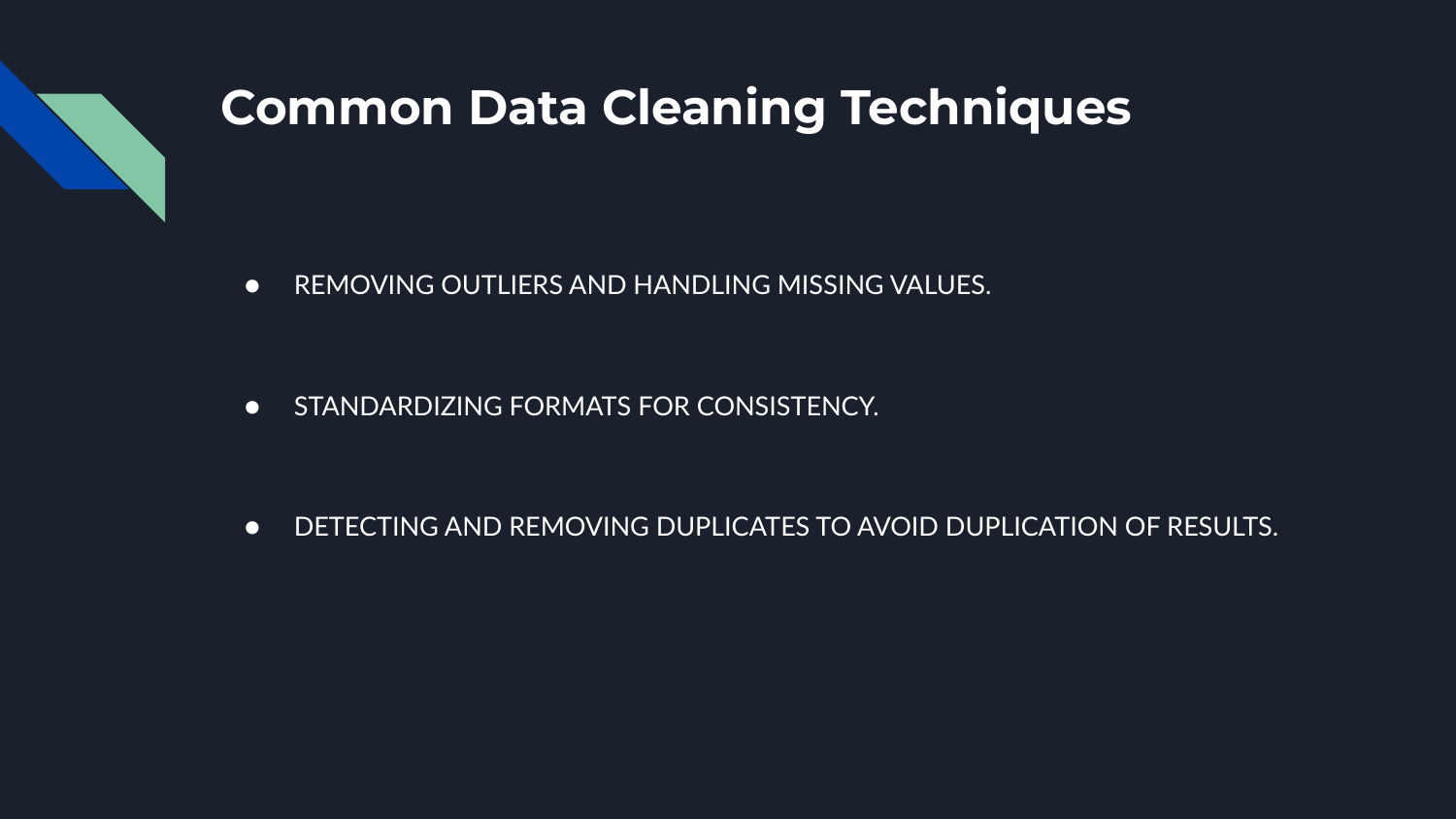

# Common Data Cleaning Techniques
REMOVING OUTLIERS AND HANDLING MISSING VALUES.

STANDARDIZING FORMATS FOR CONSISTENCY.

DETECTING AND REMOVING DUPLICATES TO AVOID DUPLICATION OF RESULTS.